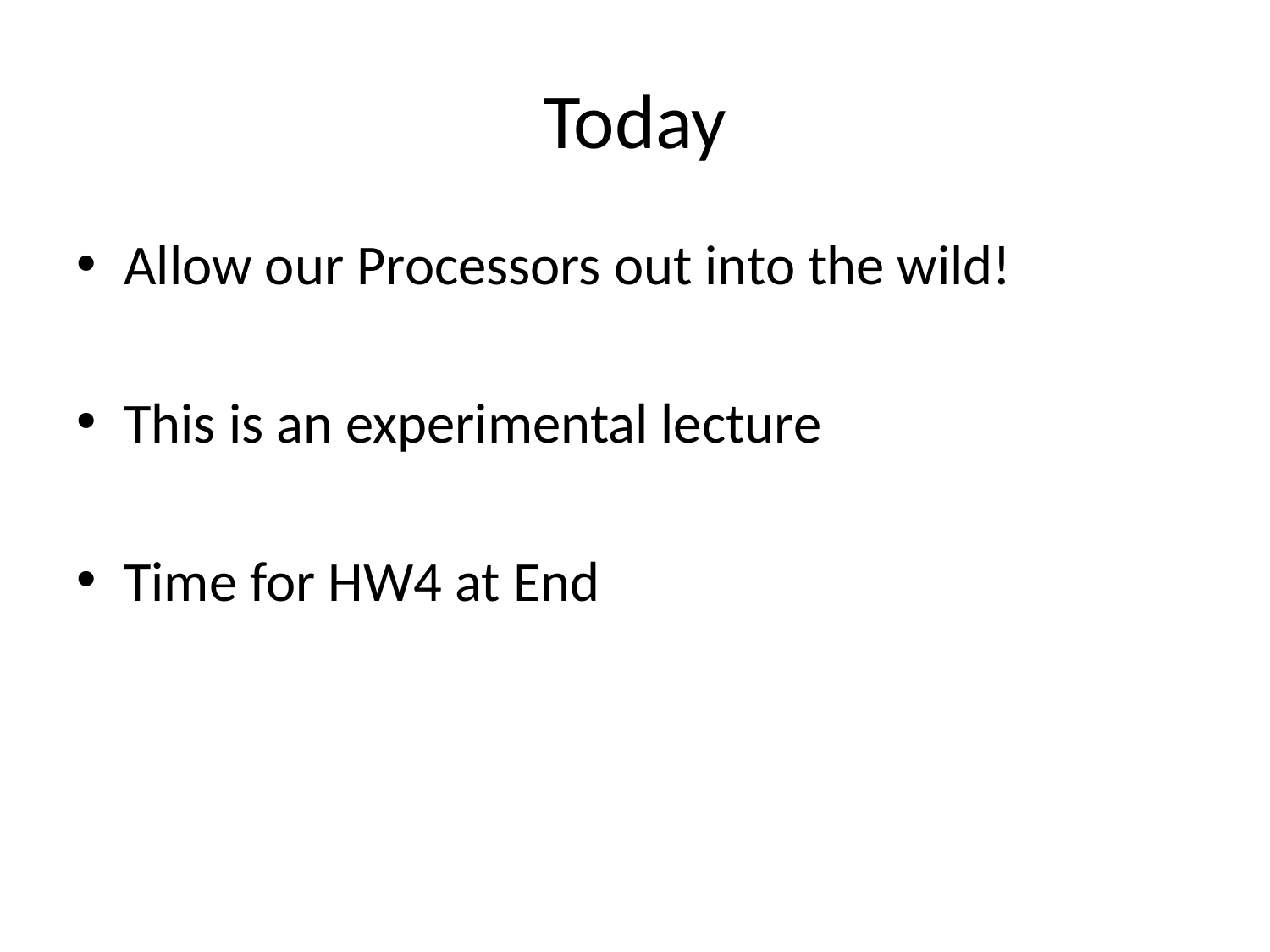

# Today
Allow our Processors out into the wild!

This is an experimental lecture

Time for HW4 at End